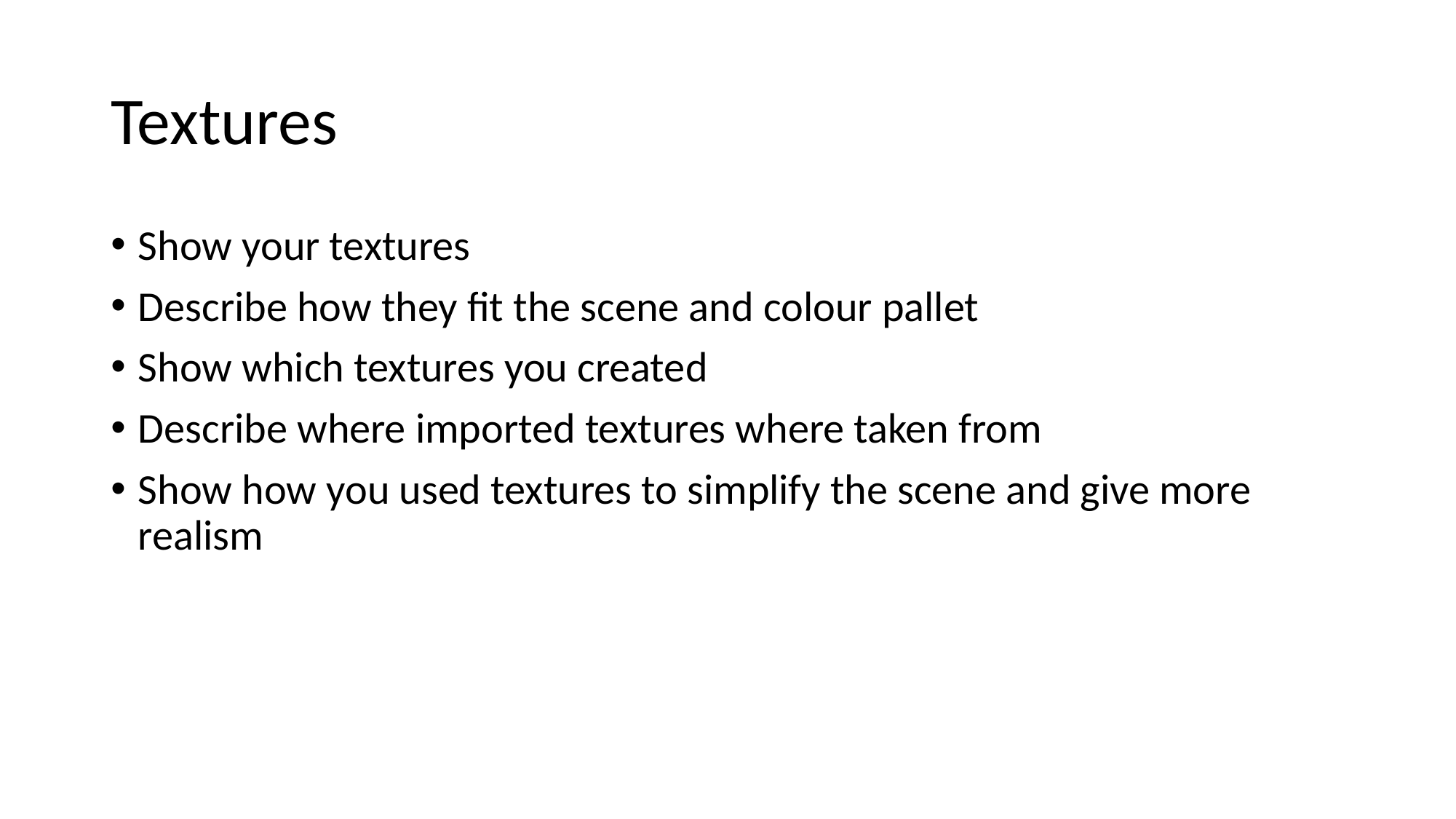

# Textures
Show your textures
Describe how they fit the scene and colour pallet
Show which textures you created
Describe where imported textures where taken from
Show how you used textures to simplify the scene and give more realism